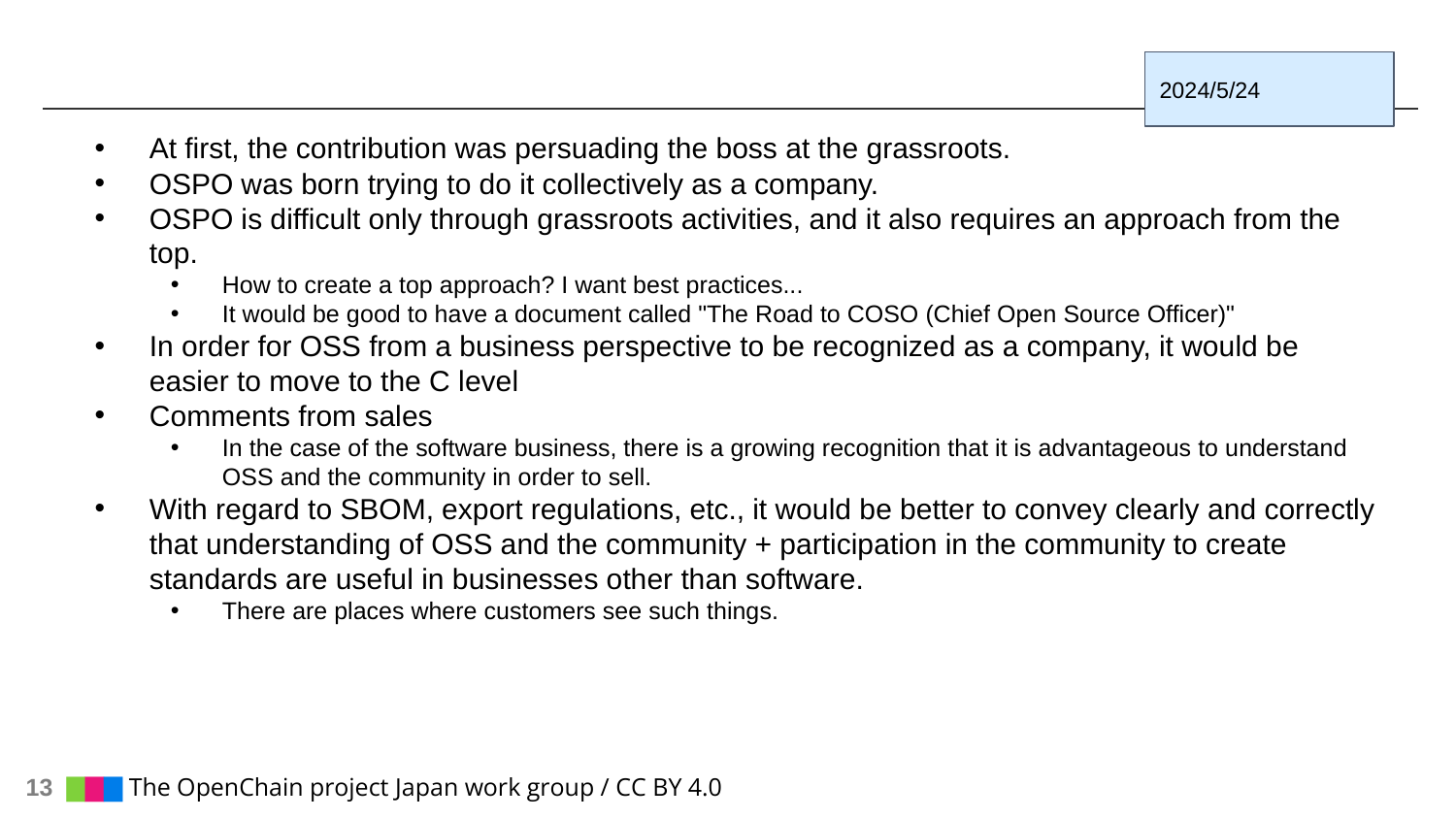

#
2024/5/24
At first, the contribution was persuading the boss at the grassroots.
OSPO was born trying to do it collectively as a company.
OSPO is difficult only through grassroots activities, and it also requires an approach from the top.
How to create a top approach? I want best practices...
It would be good to have a document called "The Road to COSO (Chief Open Source Officer)"
In order for OSS from a business perspective to be recognized as a company, it would be easier to move to the C level
Comments from sales
In the case of the software business, there is a growing recognition that it is advantageous to understand OSS and the community in order to sell.
With regard to SBOM, export regulations, etc., it would be better to convey clearly and correctly that understanding of OSS and the community + participation in the community to create standards are useful in businesses other than software.
There are places where customers see such things.